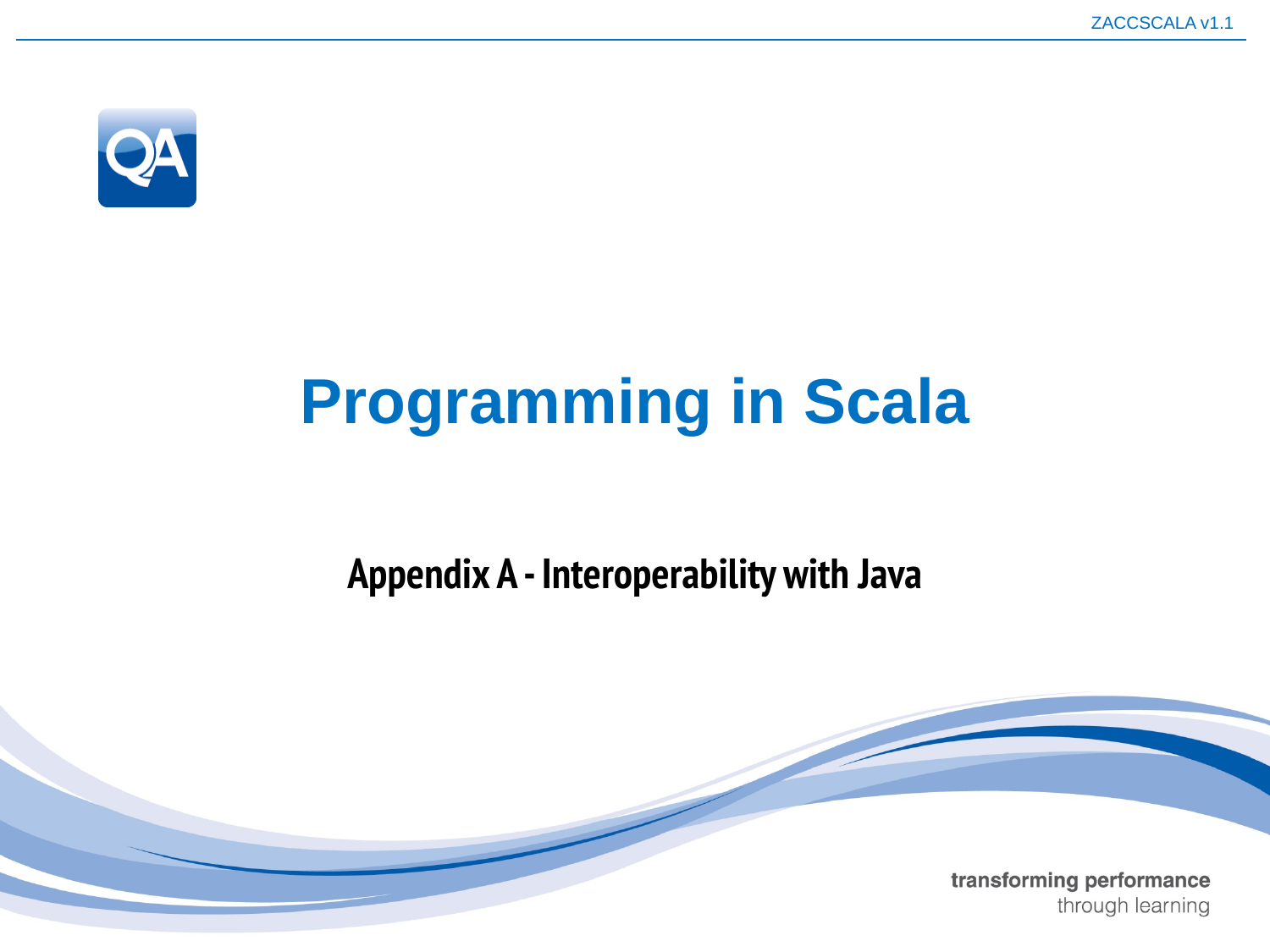

# Programming in Scala
Appendix A - Interoperability with Java